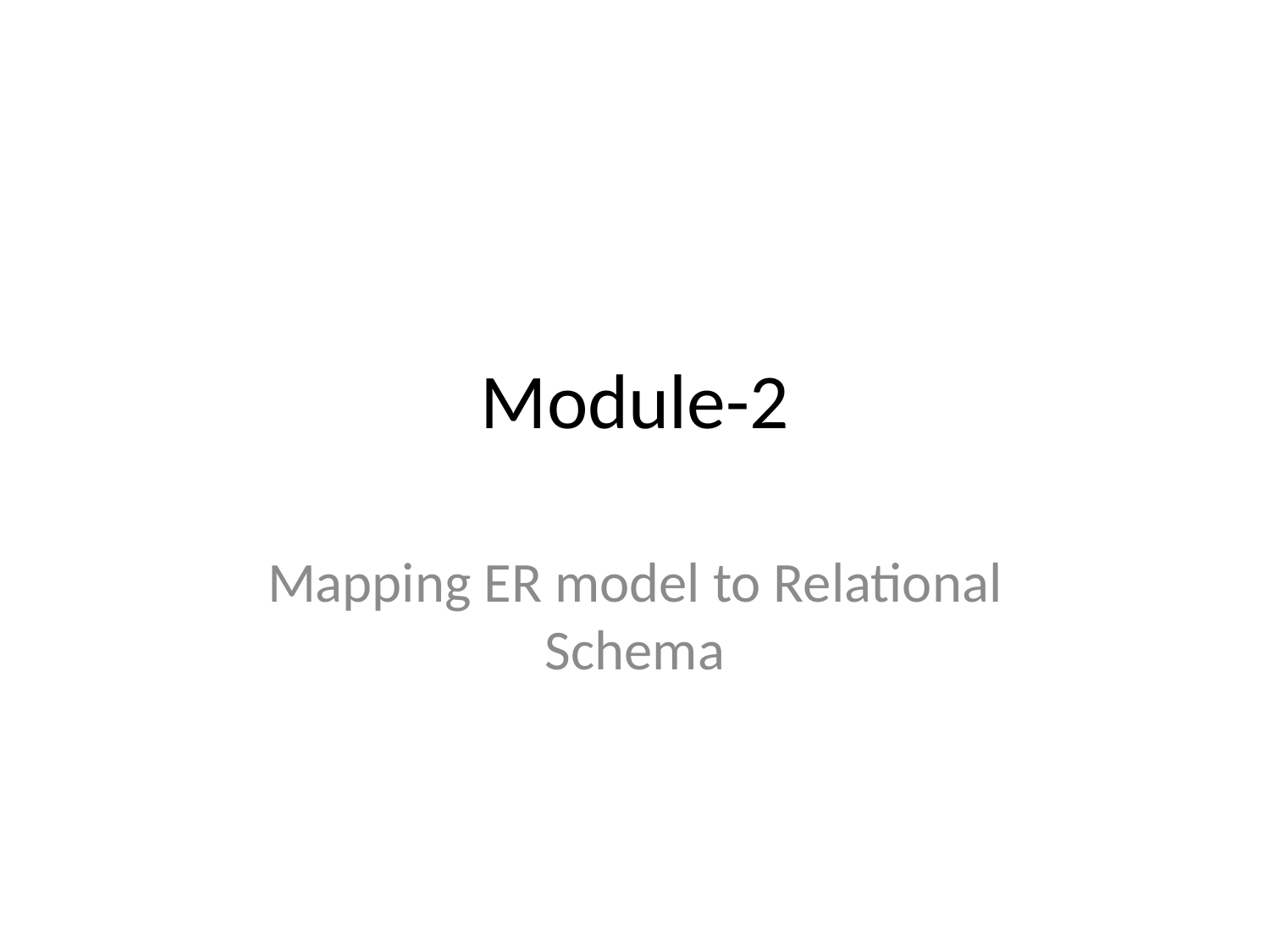

# Module-2
Mapping ER model to Relational Schema